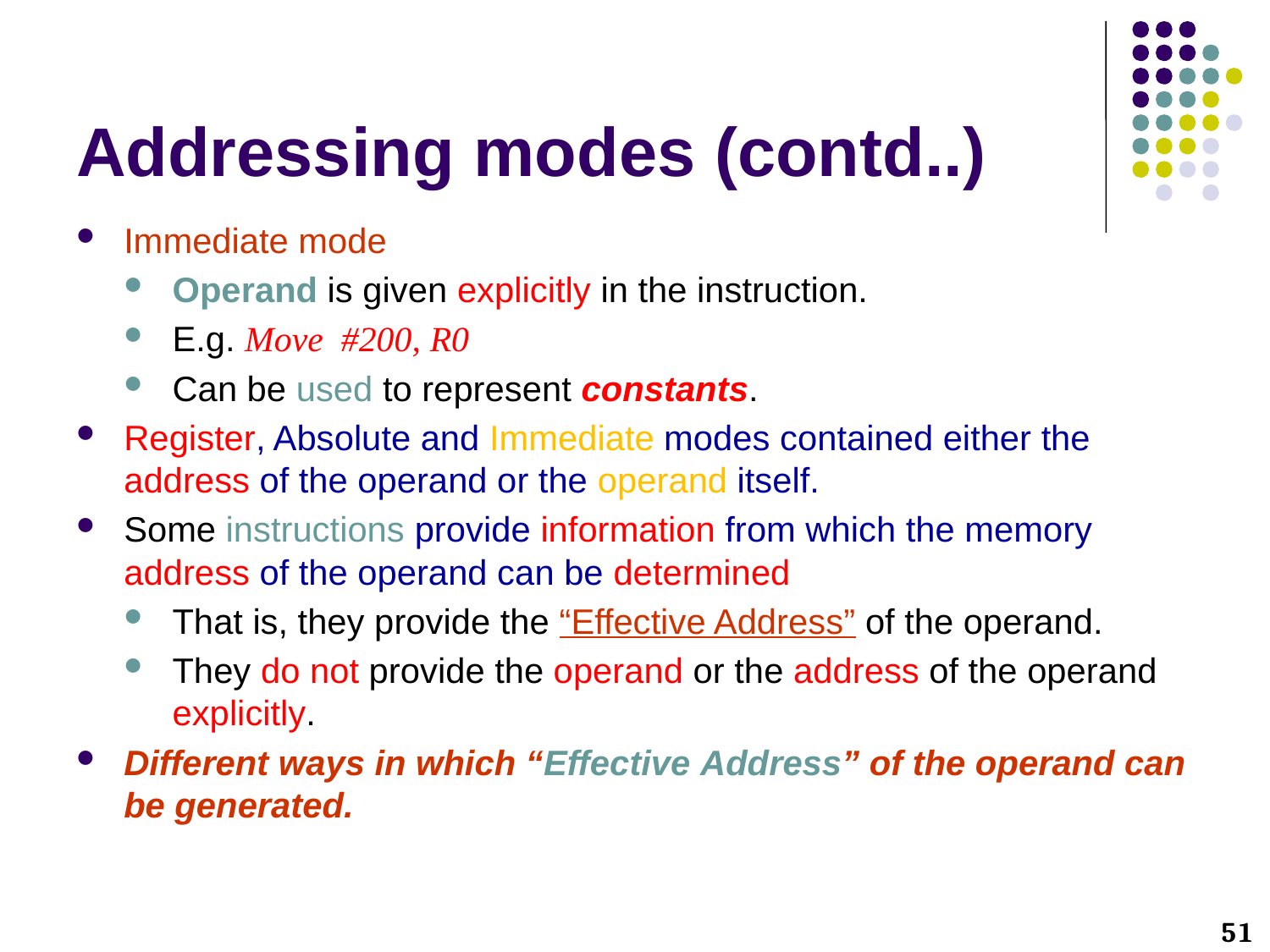

# Addressing modes (contd..)
Immediate mode
Operand is given explicitly in the instruction.
E.g. Move  #200, R0
Can be used to represent constants.
Register, Absolute and Immediate modes contained either the address of the operand or the operand itself.
Some instructions provide information from which the memory address of the operand can be determined
That is, they provide the “Effective Address” of the operand.
They do not provide the operand or the address of the operand explicitly.
Different ways in which “Effective Address” of the operand can be generated.

51